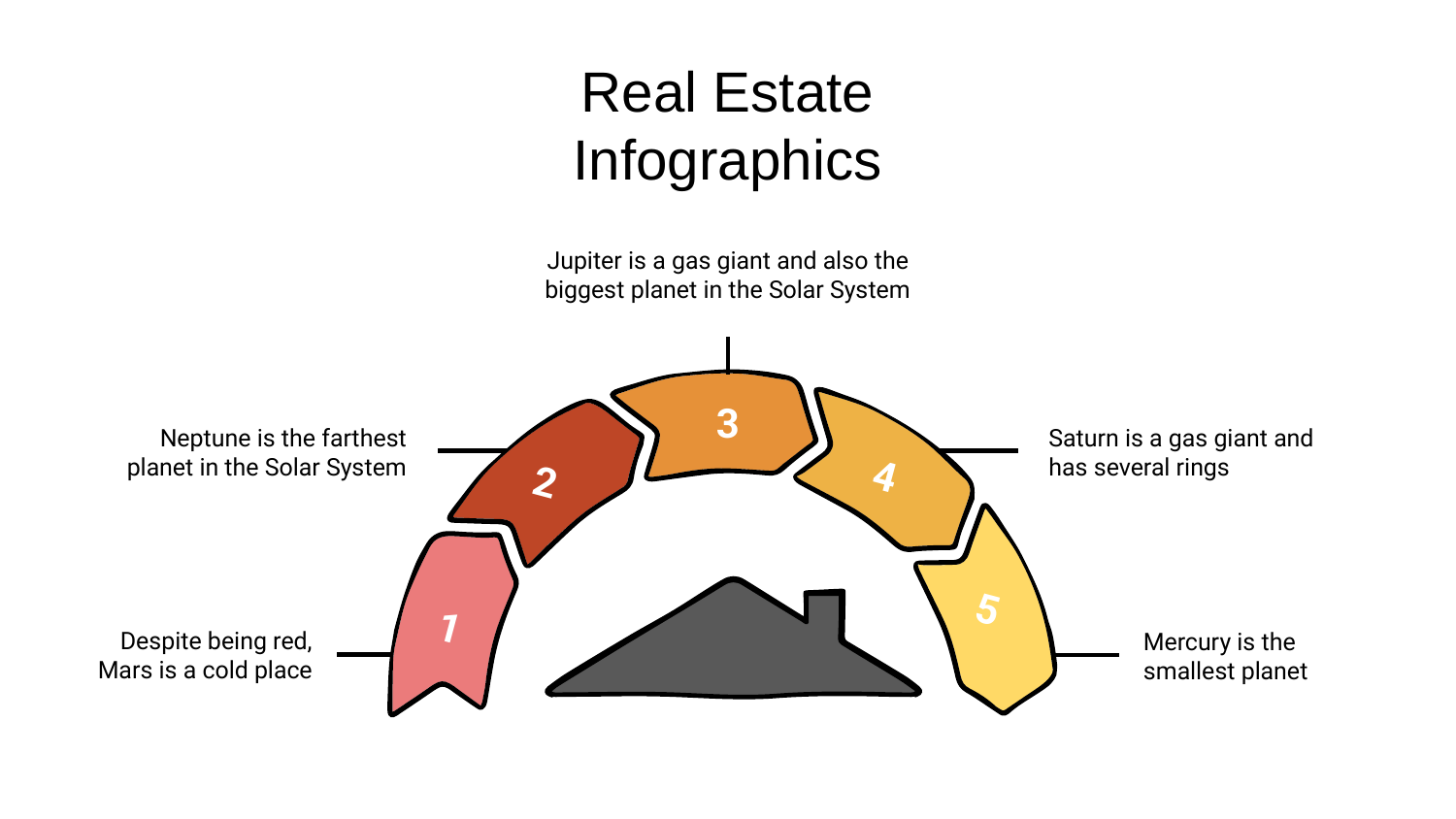

# Real Estate Infographics
Jupiter is a gas giant and also the biggest planet in the Solar System

2
3

4
Neptune is the farthest planet in the Solar System
Saturn is a gas giant and has several rings

5

1

Despite being red, Mars is a cold place
Mercury is the smallest planet